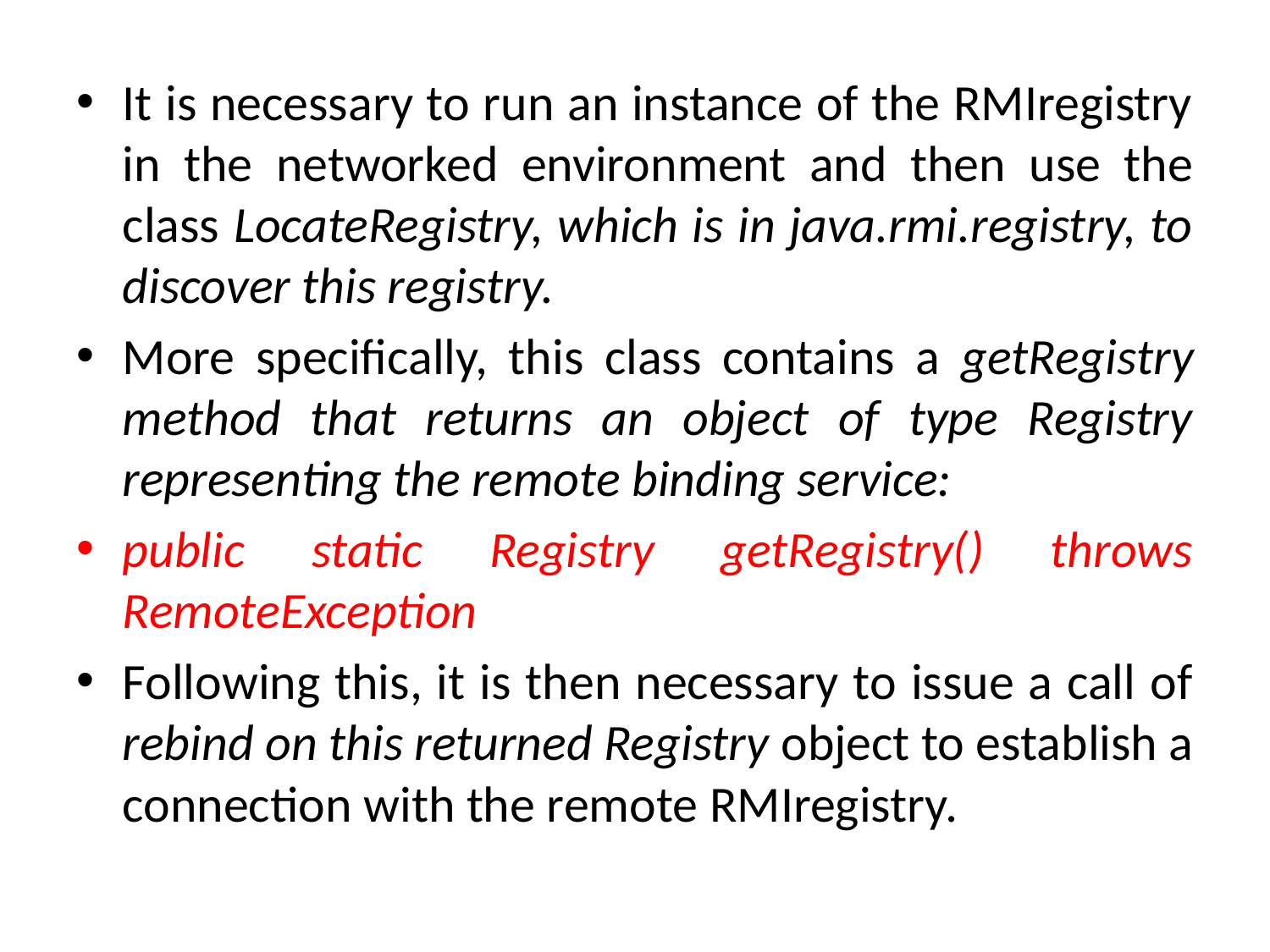

It is necessary to run an instance of the RMIregistry in the networked environment and then use the class LocateRegistry, which is in java.rmi.registry, to discover this registry.
More specifically, this class contains a getRegistry method that returns an object of type Registry representing the remote binding service:
public static Registry getRegistry() throws RemoteException
Following this, it is then necessary to issue a call of rebind on this returned Registry object to establish a connection with the remote RMIregistry.